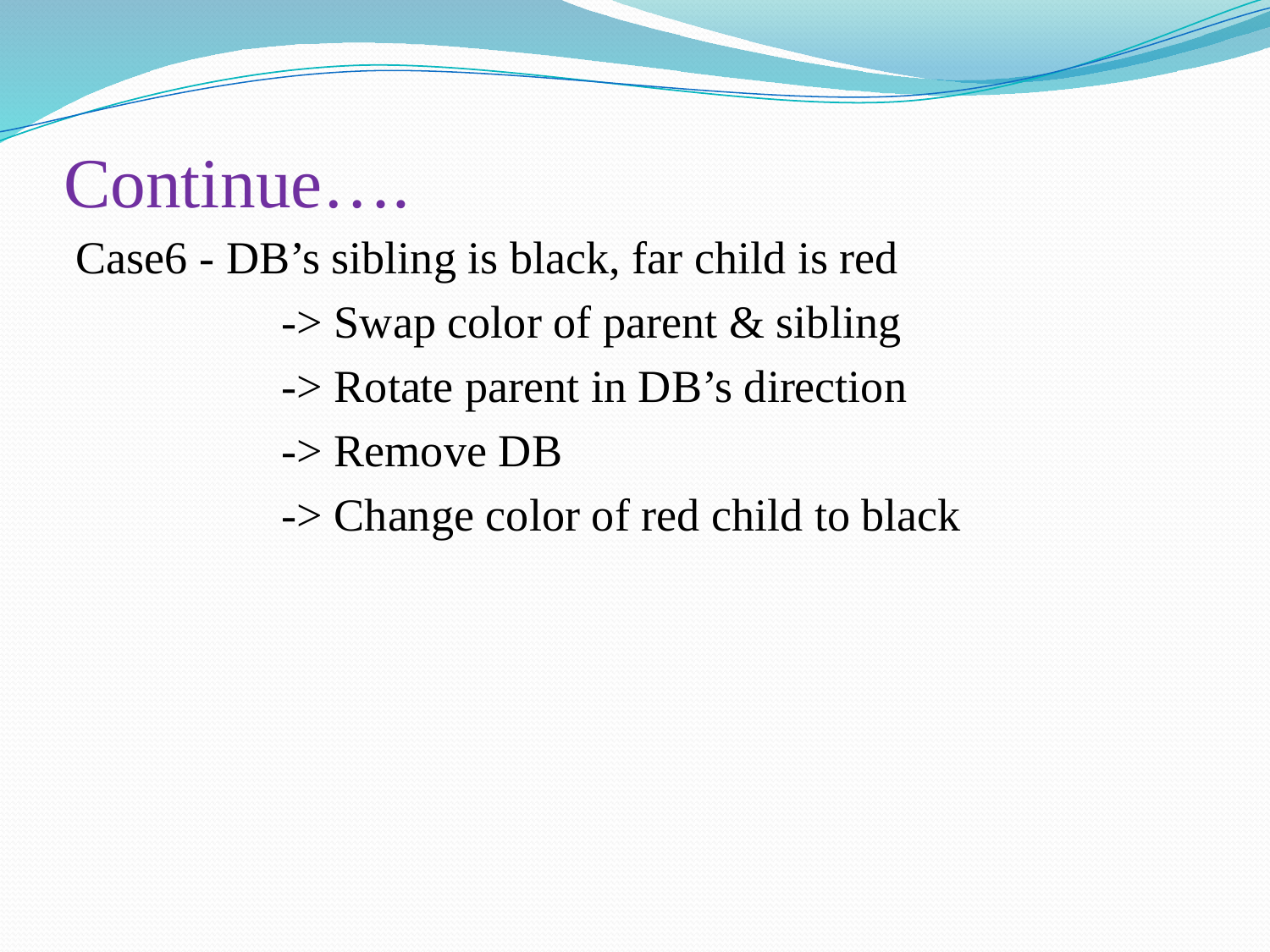

# Continue….
Case6 - DB’s sibling is black, far child is red
                  -> Swap color of parent & sibling
                  -> Rotate parent in DB’s direction
                  -> Remove DB
                  -> Change color of red child to black